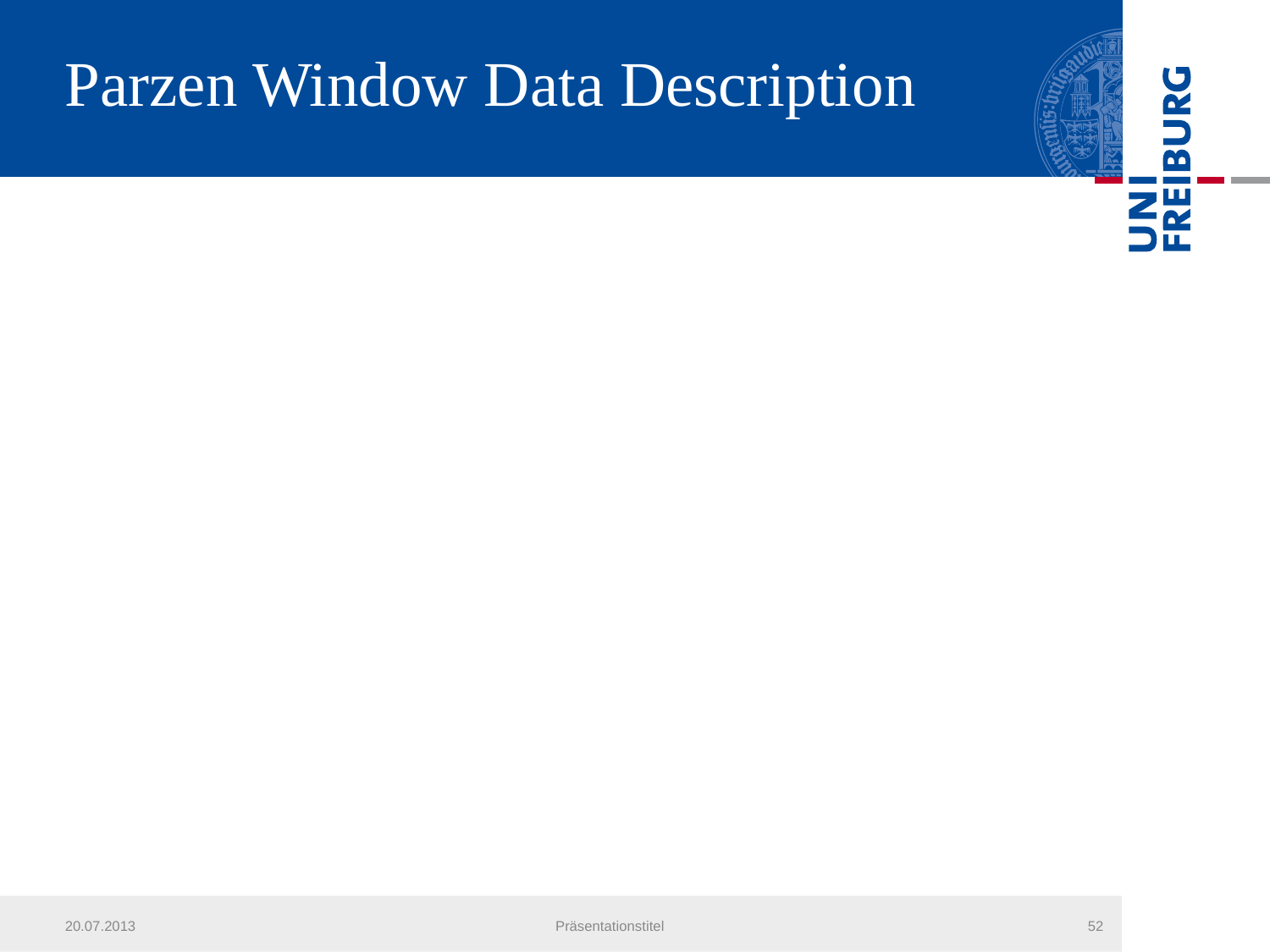

# Parzen Window Data Description

20.07.2013
Präsentationstitel
52